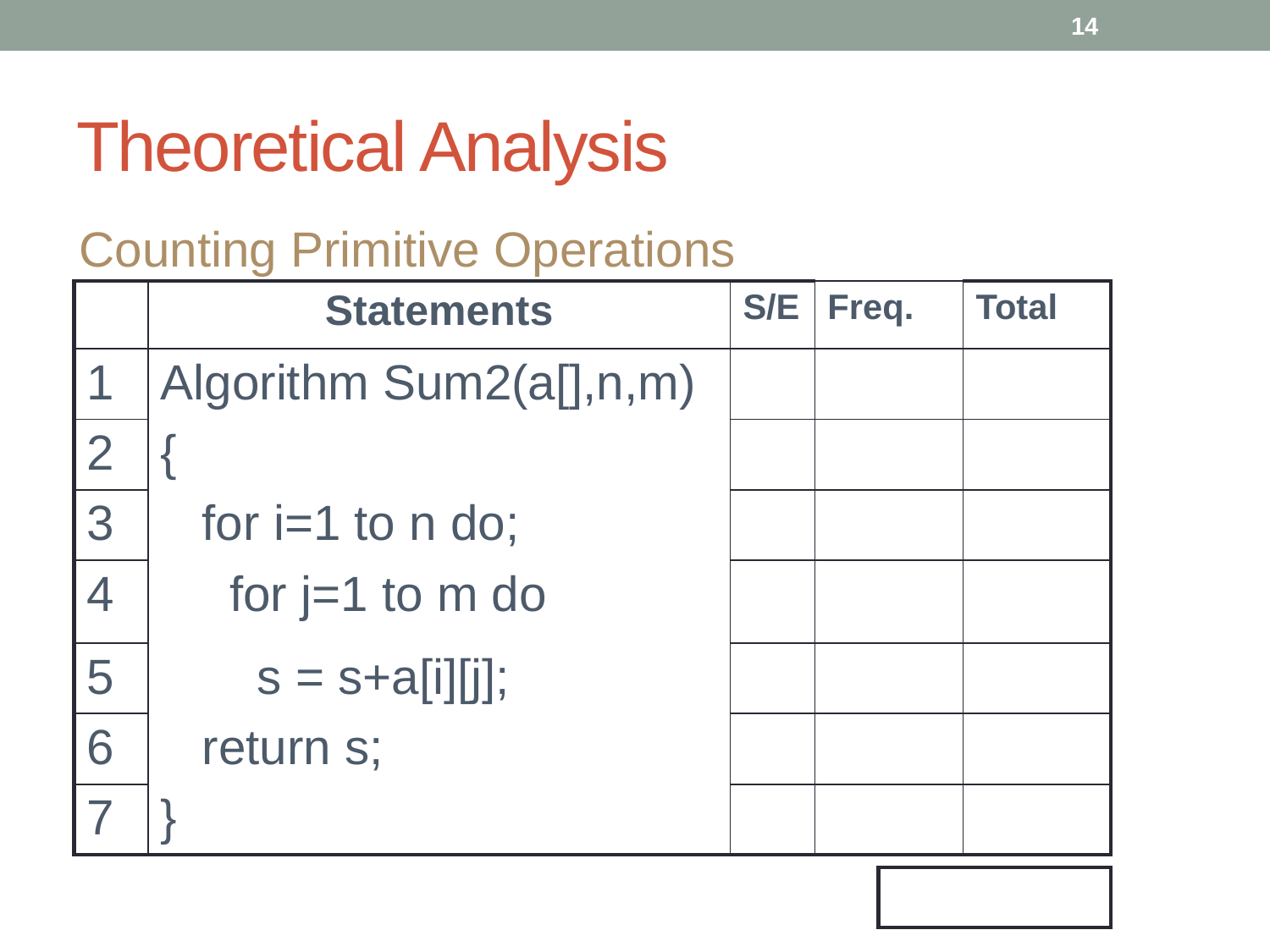

14
# Theoretical Analysis
Counting Primitive Operations
|  | Statements | S/E | Freq. | Total |
| --- | --- | --- | --- | --- |
| 1 | Algorithm Sum2(a[],n,m) |  |  |  |
| 2 | { |  |  |  |
| 3 | for i=1 to n do; |  |  |  |
| 4 | for j=1 to m do |  |  |  |
| 5 | s = s+a[i][j]; |  |  |  |
| 6 | return s; |  |  |  |
| 7 | } |  |  |  |
|  |
| --- |